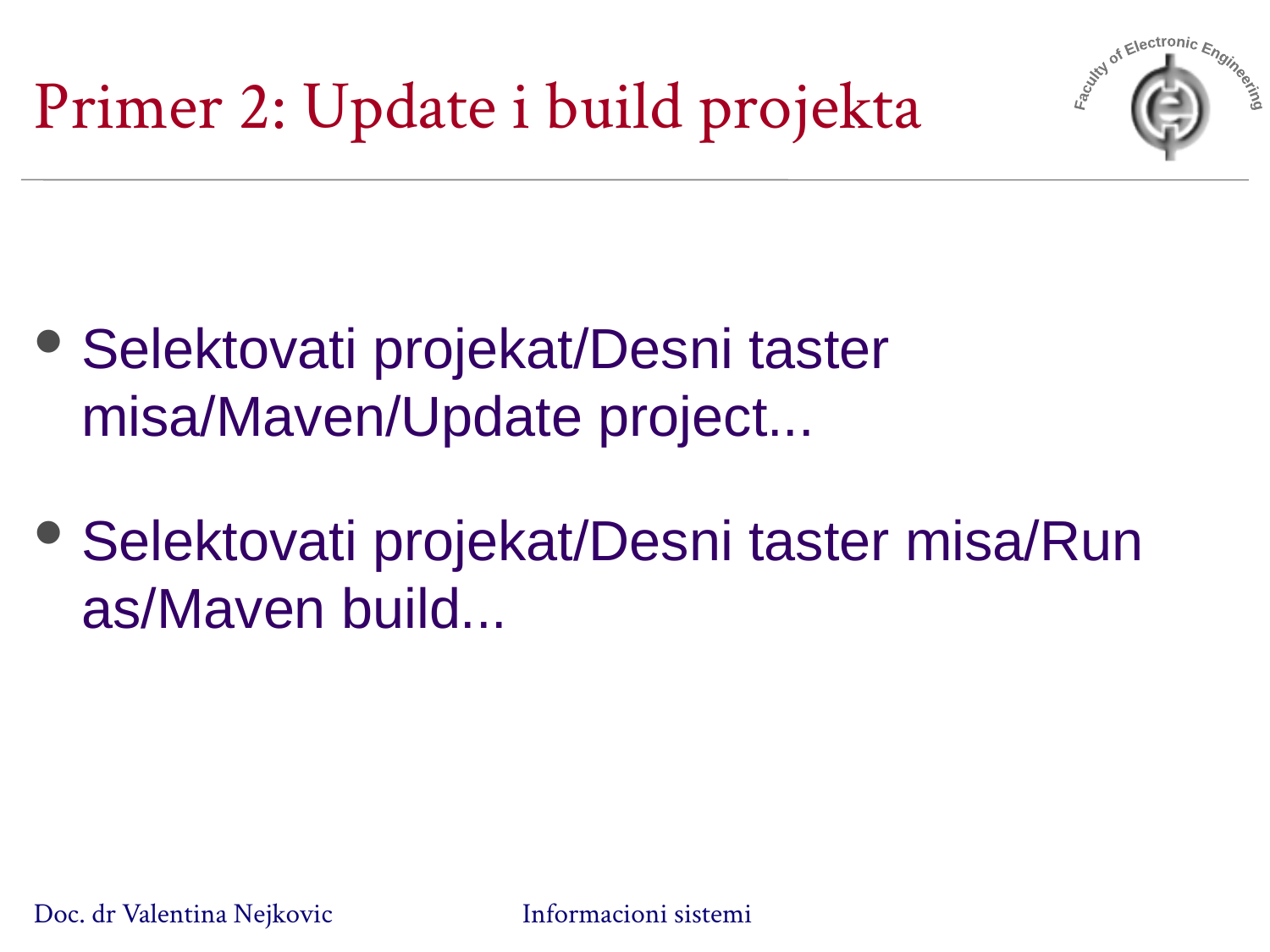

# Primer 2: Update i build projekta

Selektovati projekat/Desni taster misa/Maven/Update project...
Selektovati projekat/Desni taster misa/Run as/Maven build...
Doc. dr Valentina Nejkovic                              Informacioni sistemi